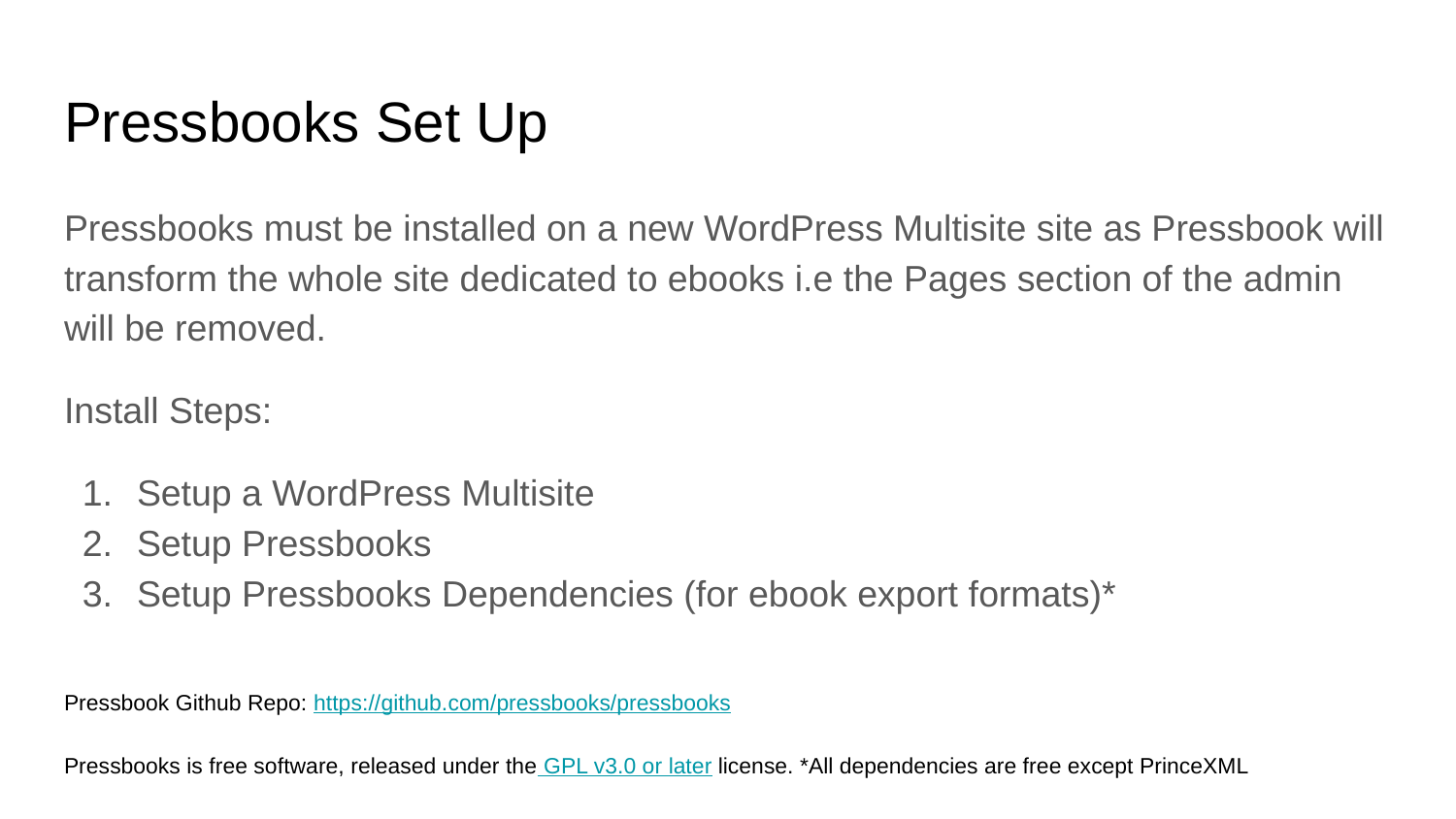

# Pressbooks Set Up
Pressbooks must be installed on a new WordPress Multisite site as Pressbook will transform the whole site dedicated to ebooks i.e the Pages section of the admin will be removed.
Install Steps:
Setup a WordPress Multisite
Setup Pressbooks
Setup Pressbooks Dependencies (for ebook export formats)*

Pressbook Github Repo: https://github.com/pressbooks/pressbooks
Pressbooks is free software, released under the GPL v3.0 or later license. *All dependencies are free except PrinceXML